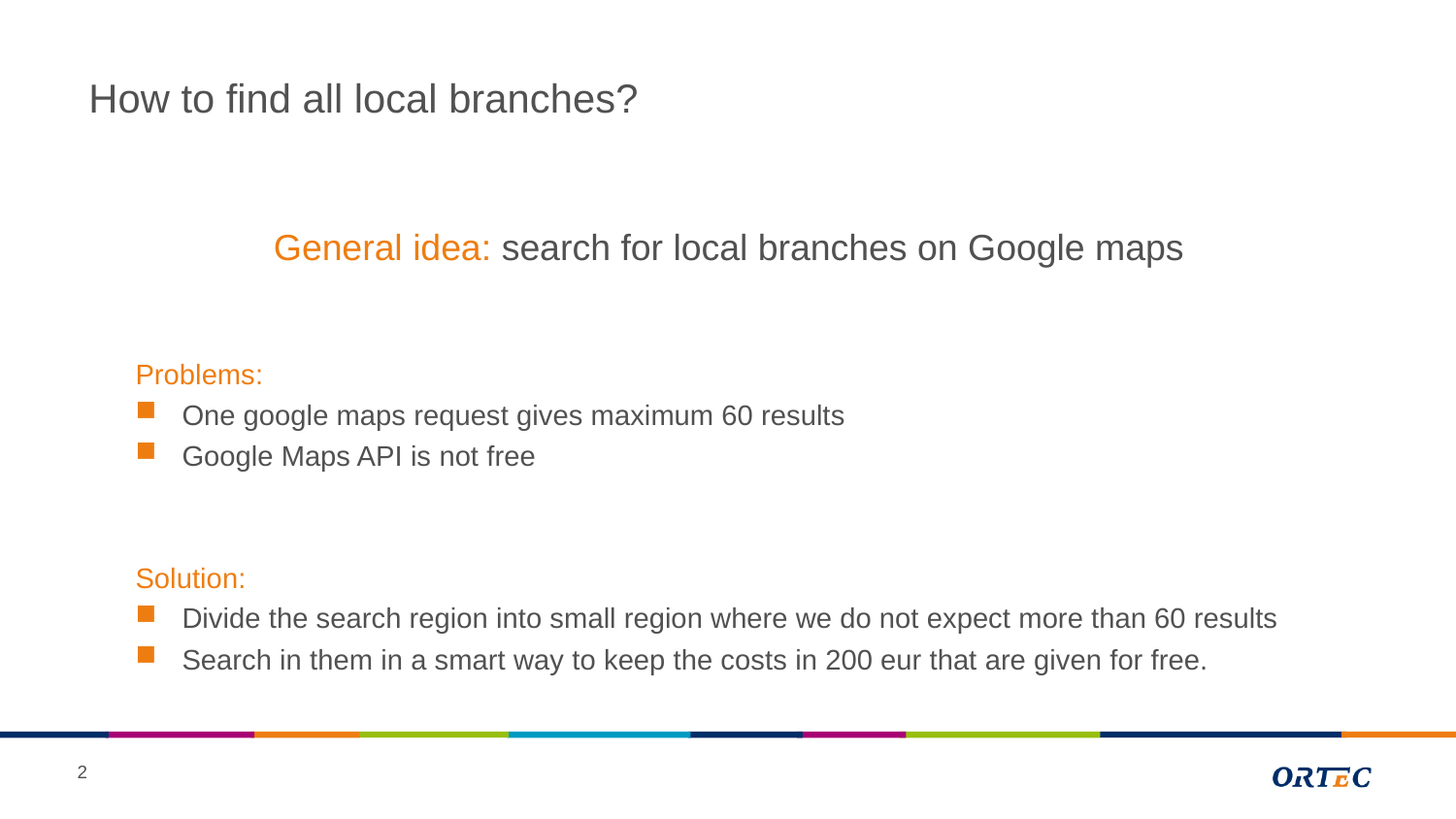

# How to find all local branches?

General idea: search for local branches on Google maps

Problems:
One google maps request gives maximum 60 results
Google Maps API is not free

Solution:
Divide the search region into small region where we do not expect more than 60 results
Search in them in a smart way to keep the costs in 200 eur that are given for free.
2